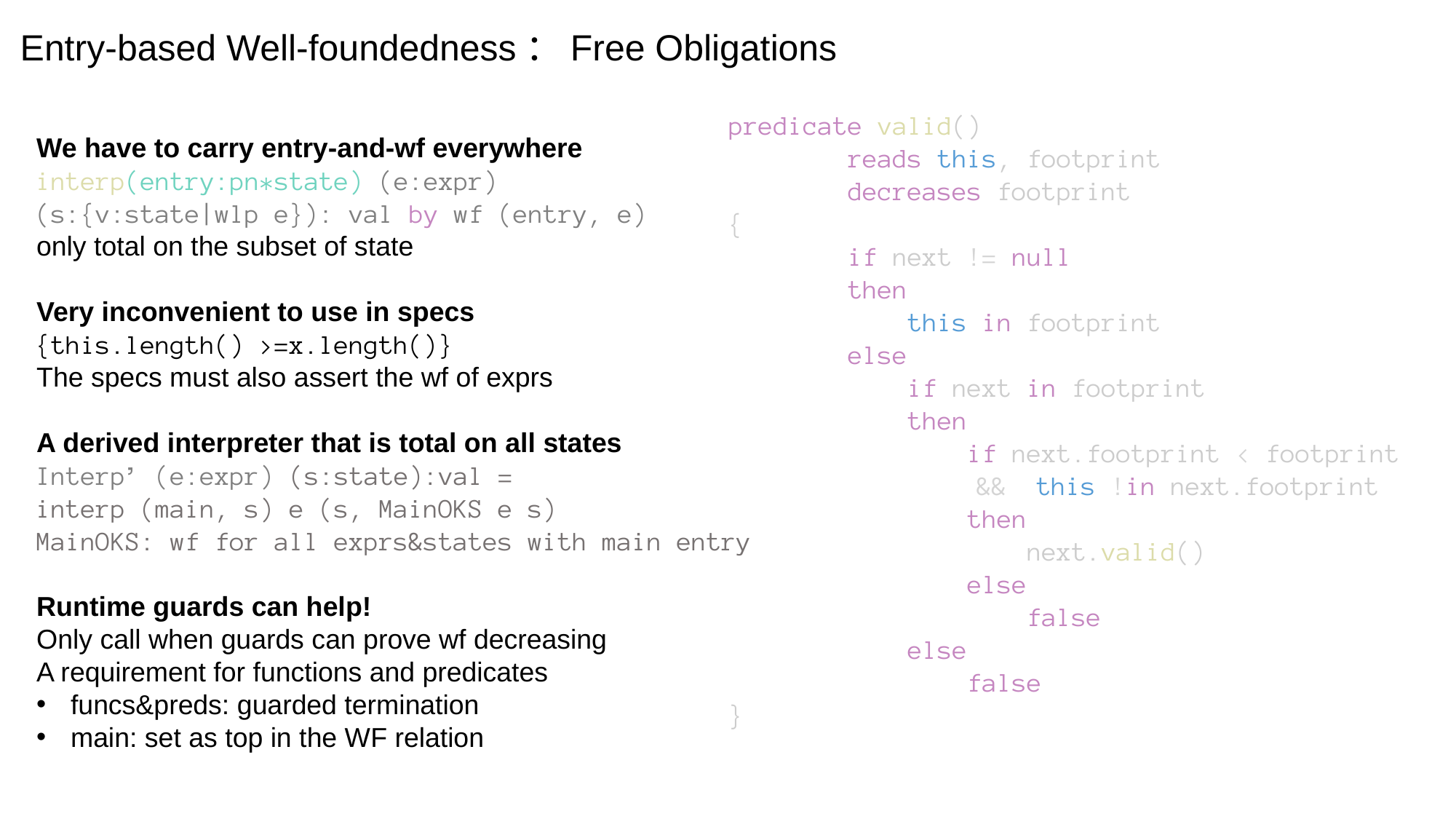

Entry-based Well-foundedness：Free Obligations
predicate valid()
        reads this, footprint
        decreases footprint
{
        if next != null
        then
            this in footprint
        else
            if next in footprint
            then
                if next.footprint < footprint 		  &&  this !in next.footprint
                then
                    next.valid()
                else
                    false
            else
                false
}
We have to carry entry-and-wf everywhere
interp(entry:pn*state) (e:expr)
(s:{v:state|wlp e}): val by wf (entry, e)
only total on the subset of state

Very inconvenient to use in specs
{this.length() >=x.length()}
The specs must also assert the wf of exprs

A derived interpreter that is total on all states
Interp’ (e:expr) (s:state):val =
interp (main, s) e (s, MainOKS e s)
MainOKS: wf for all exprs&states with main entry

Runtime guards can help!
Only call when guards can prove wf decreasing
A requirement for functions and predicates
funcs&preds: guarded termination
main: set as top in the WF relation